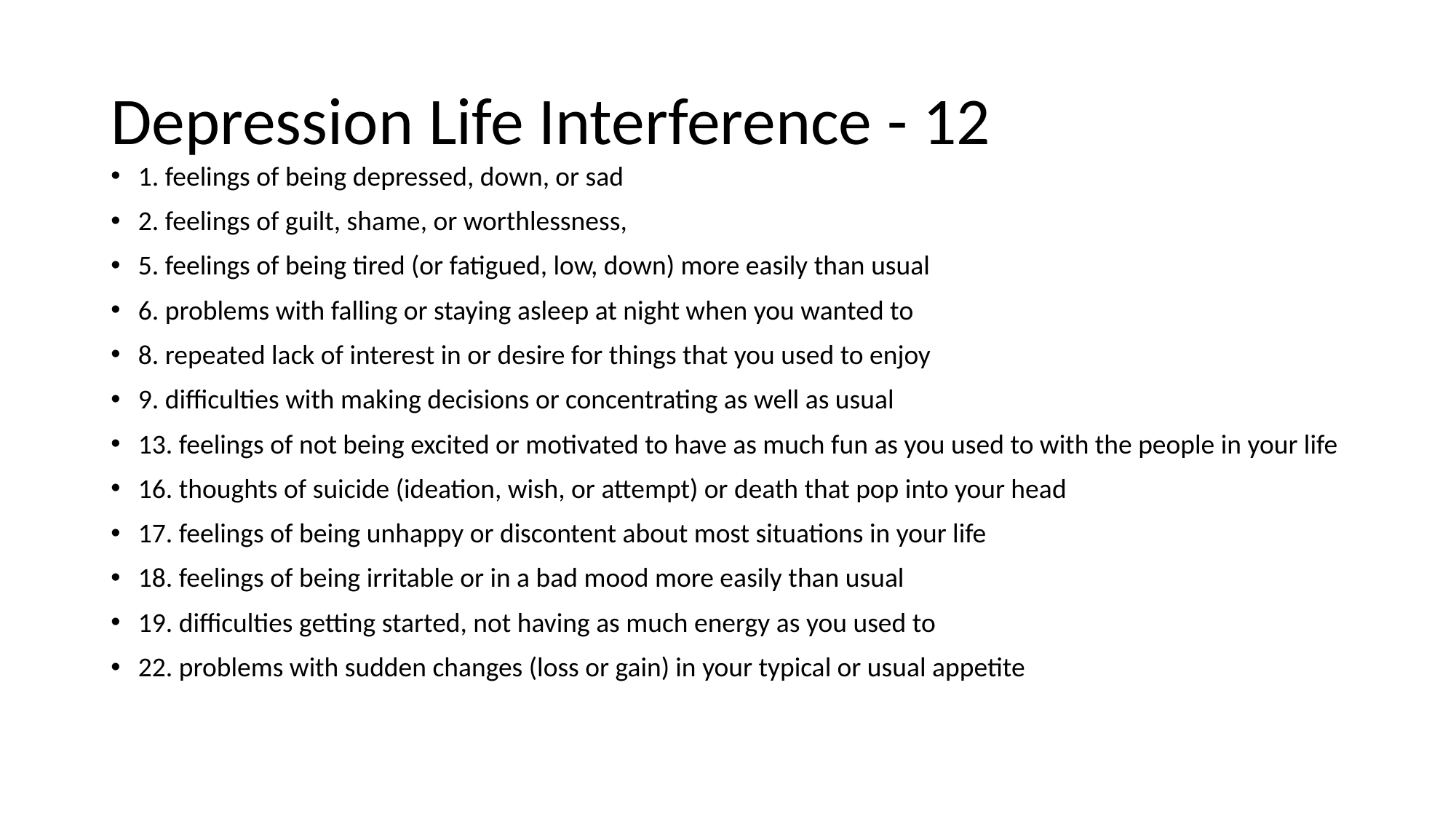

# Depression Life Interference - 12
1. feelings of being depressed, down, or sad
2. feelings of guilt, shame, or worthlessness,
5. feelings of being tired (or fatigued, low, down) more easily than usual
6. problems with falling or staying asleep at night when you wanted to
8. repeated lack of interest in or desire for things that you used to enjoy
9. difficulties with making decisions or concentrating as well as usual
13. feelings of not being excited or motivated to have as much fun as you used to with the people in your life
16. thoughts of suicide (ideation, wish, or attempt) or death that pop into your head
17. feelings of being unhappy or discontent about most situations in your life
18. feelings of being irritable or in a bad mood more easily than usual
19. difficulties getting started, not having as much energy as you used to
22. problems with sudden changes (loss or gain) in your typical or usual appetite